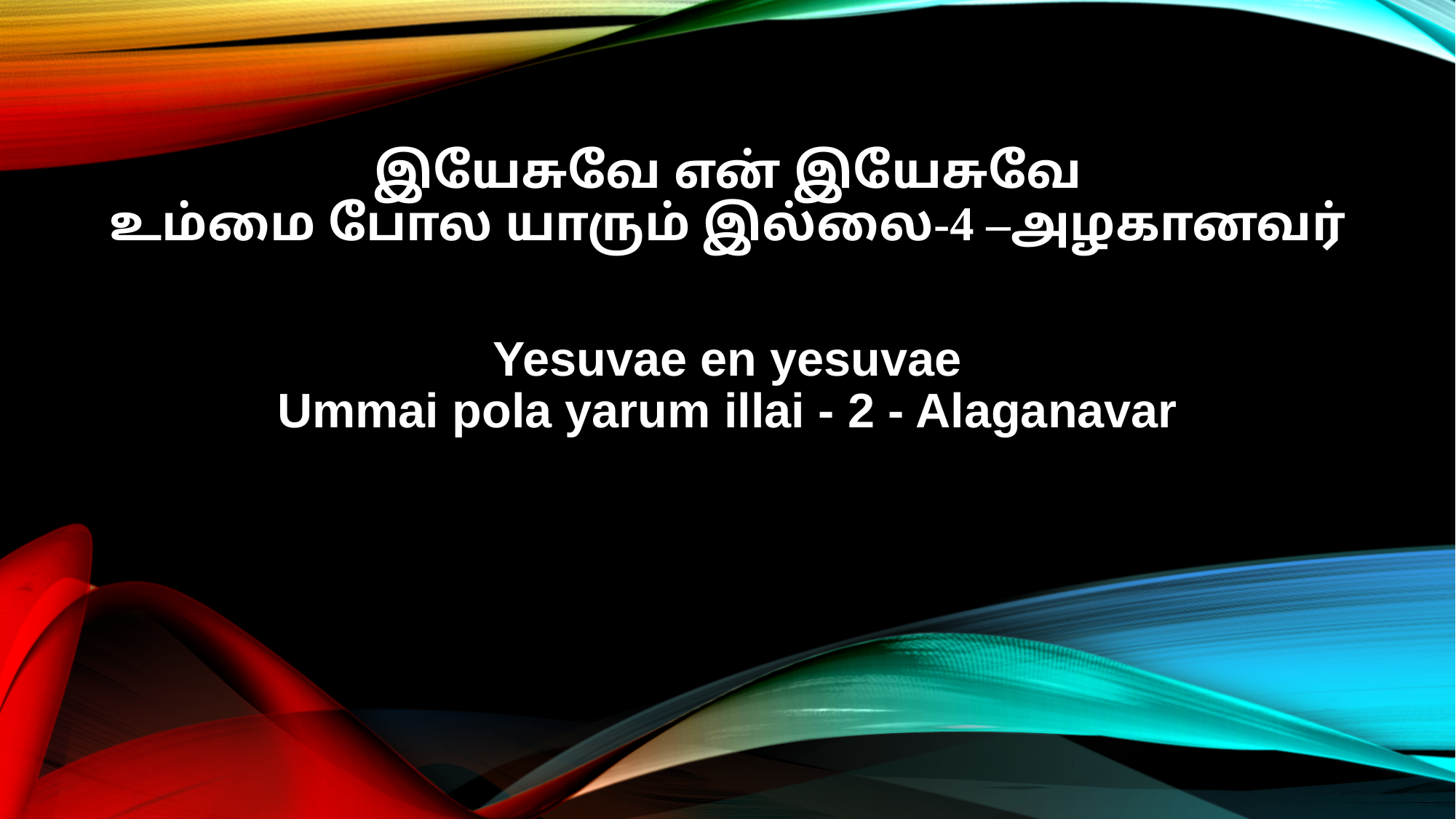

இயேசுவே என் இயேசுவே
உம்மை போல யாரும் இல்லை-4 –அழகானவர்

Yesuvae en yesuvae
Ummai pola yarum illai - 2 - Alaganavar